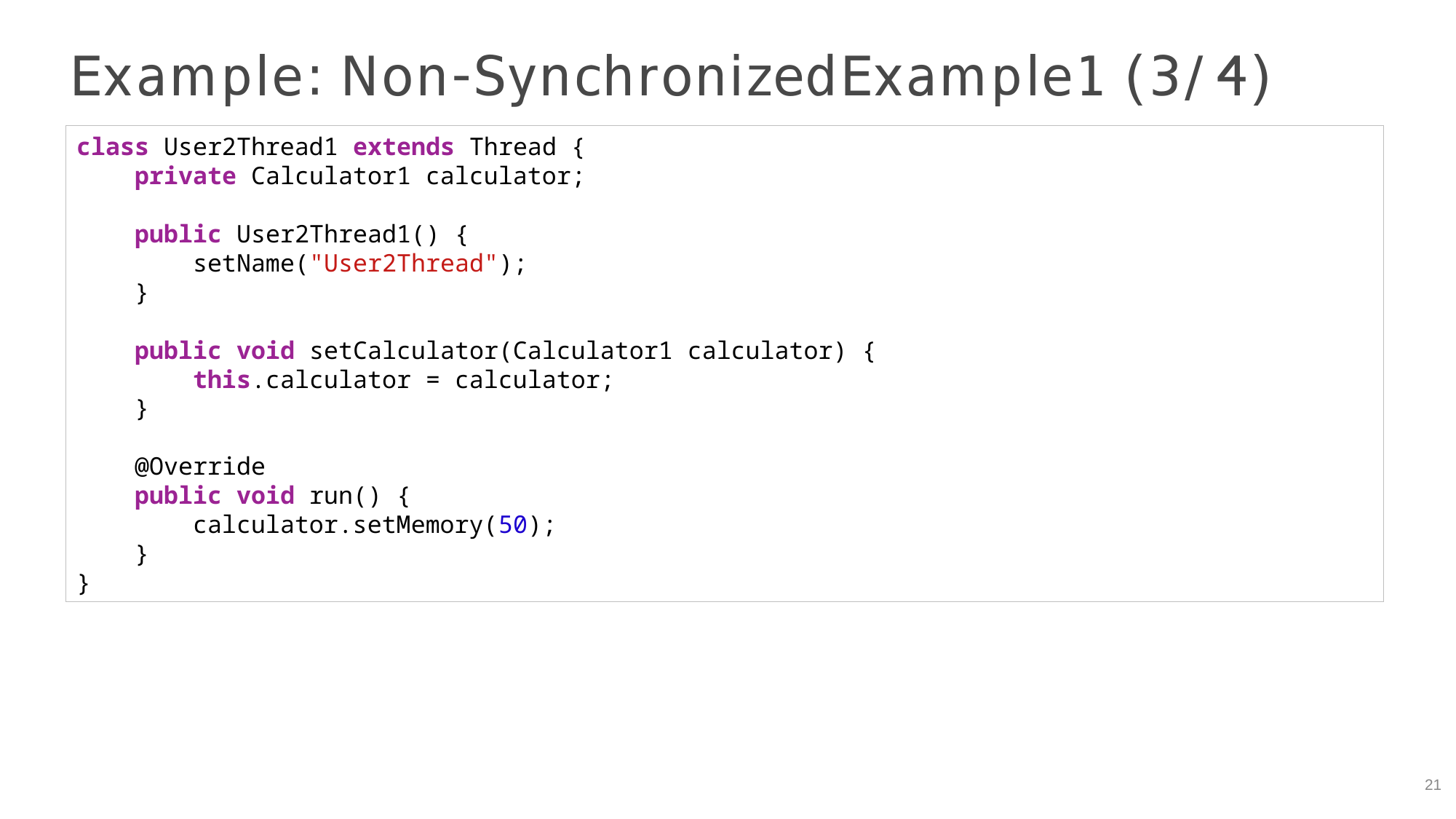

# Example: Non-SynchronizedExample1 (3/4)
class User2Thread1 extends Thread {
    private Calculator1 calculator;

    public User2Thread1() {
        setName("User2Thread");
    }

    public void setCalculator(Calculator1 calculator) {
        this.calculator = calculator;
    }

    @Override
    public void run() {
        calculator.setMemory(50);
    }
}
21